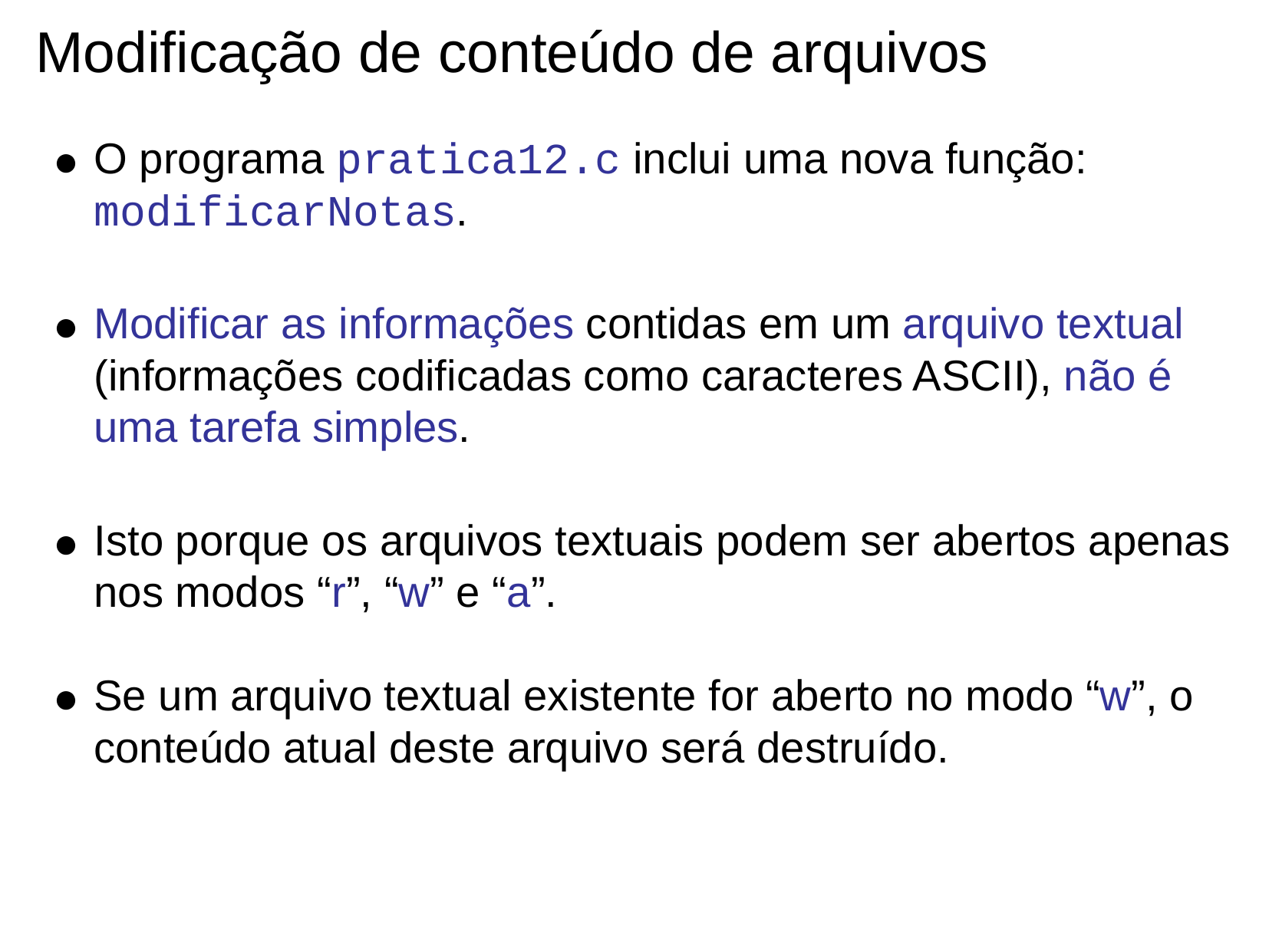

Modificação de conteúdo de arquivos
O programa pratica12.c inclui uma nova função: modificarNotas.

Modificar as informações contidas em um arquivo textual (informações codificadas como caracteres ASCII), não é uma tarefa simples.

Isto porque os arquivos textuais podem ser abertos apenas nos modos “r”, “w” e “a”.

Se um arquivo textual existente for aberto no modo “w”, o conteúdo atual deste arquivo será destruído.